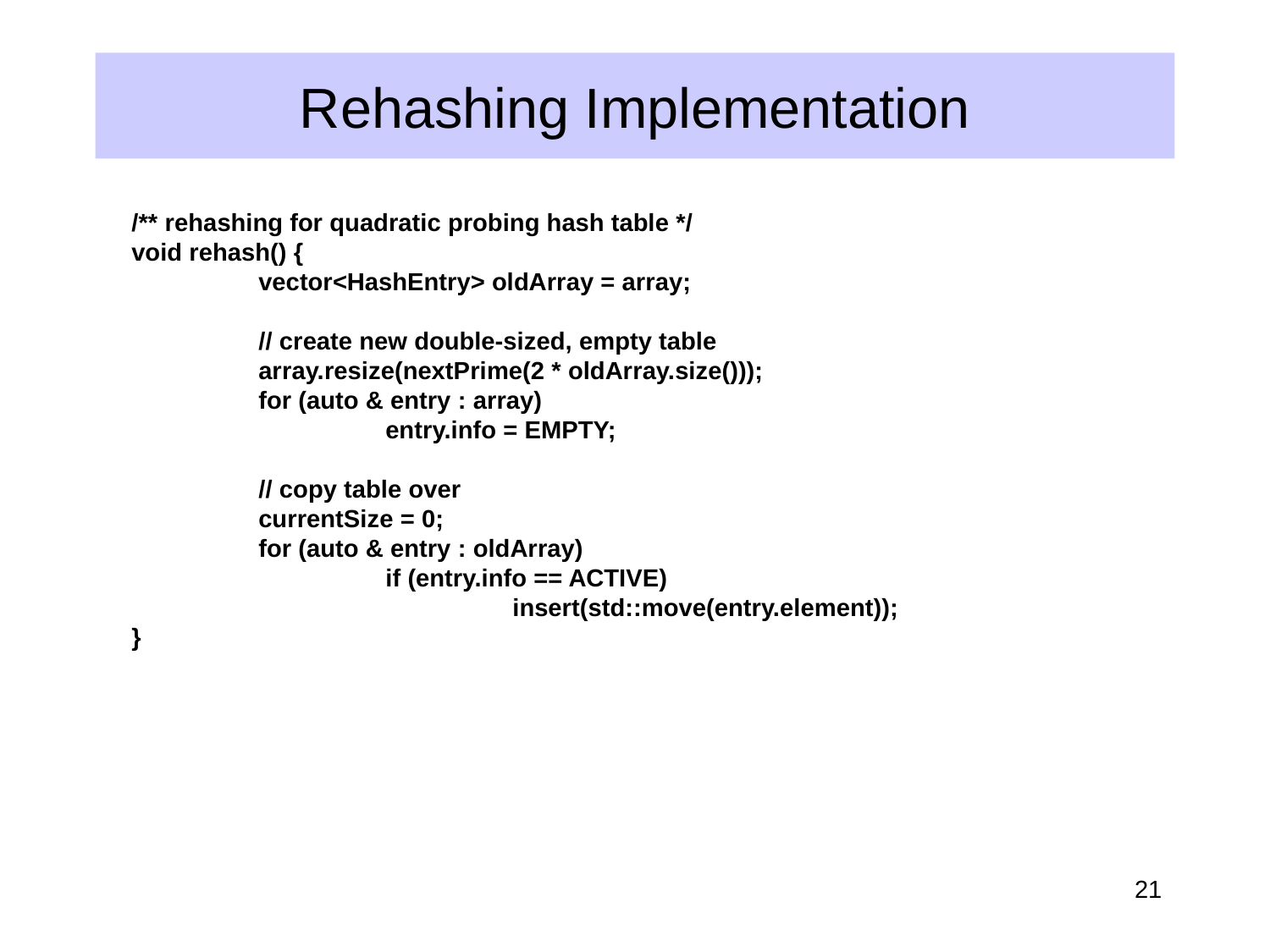

# Rehashing Implementation
/** rehashing for quadratic probing hash table */
void rehash() {
	vector<HashEntry> oldArray = array;

	// create new double-sized, empty table
	array.resize(nextPrime(2 * oldArray.size()));
	for (auto & entry : array)
		entry.info = EMPTY;

	// copy table over
	currentSize = 0;
	for (auto & entry : oldArray)
		if (entry.info == ACTIVE)
			insert(std::move(entry.element));
}
21